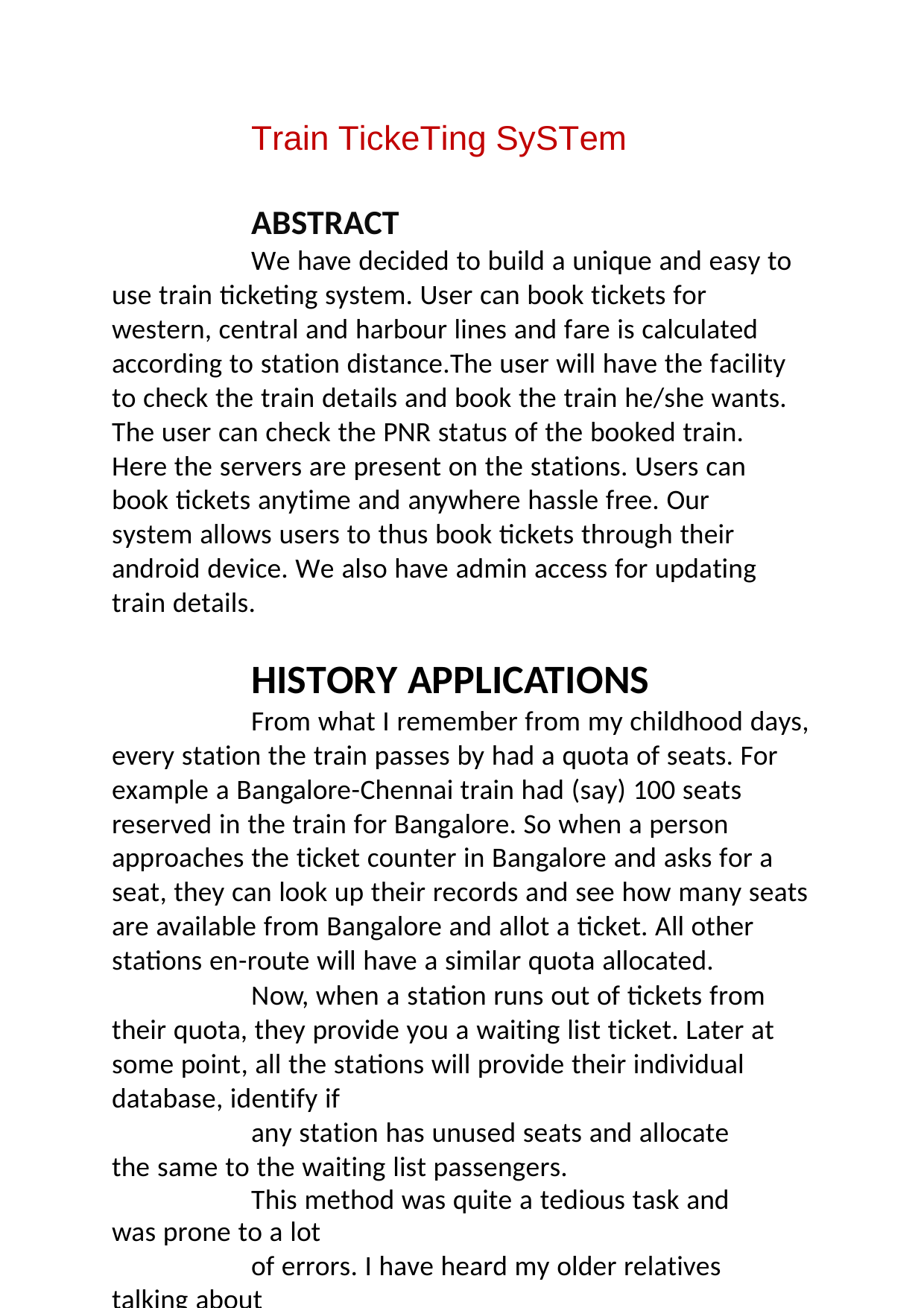

Train TickeTing SySTem

ABSTRACT
We have decided to build a unique and easy to use train ticketing system. User can book tickets for western, central and harbour lines and fare is calculated according to station distance.The user will have the facility to check the train details and book the train he/she wants. The user can check the PNR status of the booked train. Here the servers are present on the stations. Users can book tickets anytime and anywhere hassle free. Our system allows users to thus book tickets through their android device. We also have admin access for updating train details.

HISTORY APPLICATIONS
From what I remember from my childhood days, every station the train passes by had a quota of seats. For example a Bangalore-Chennai train had (say) 100 seats reserved in the train for Bangalore. So when a person approaches the ticket counter in Bangalore and asks for a seat, they can look up their records and see how many seats are available from Bangalore and allot a ticket. All other stations en-route will have a similar quota allocated.
Now, when a station runs out of tickets from their quota, they provide you a waiting list ticket. Later at some point, all the stations will provide their individual database, identify if
any station has unused seats and allocate the same to the waiting list passengers.
This method was quite a tedious task and was prone to a lot
of errors. I have heard my older relatives talking about